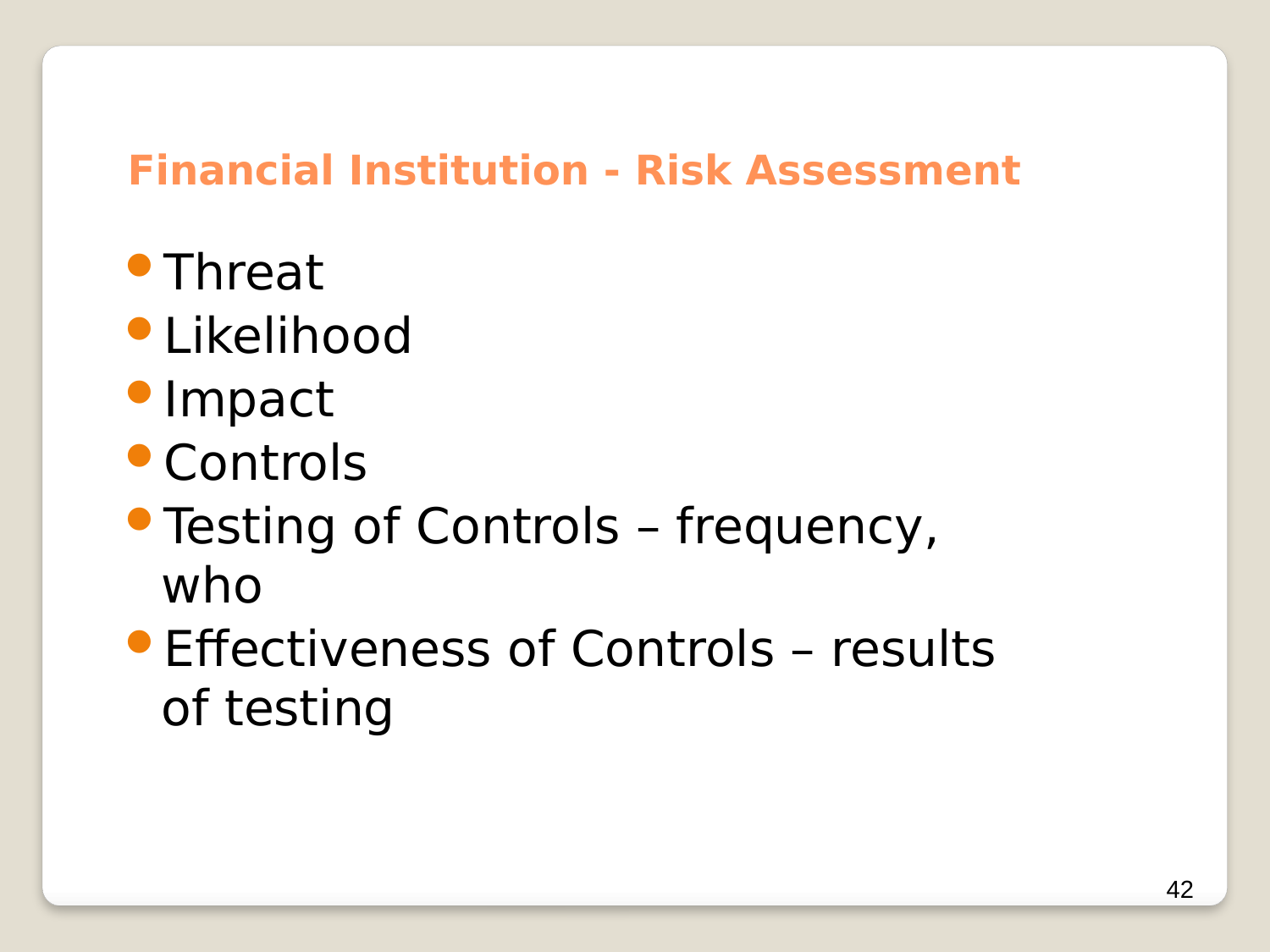

Financial Institution - Risk Assessment
Threat
Likelihood
Impact
Controls
Testing of Controls – frequency, who
Effectiveness of Controls – results of testing
42